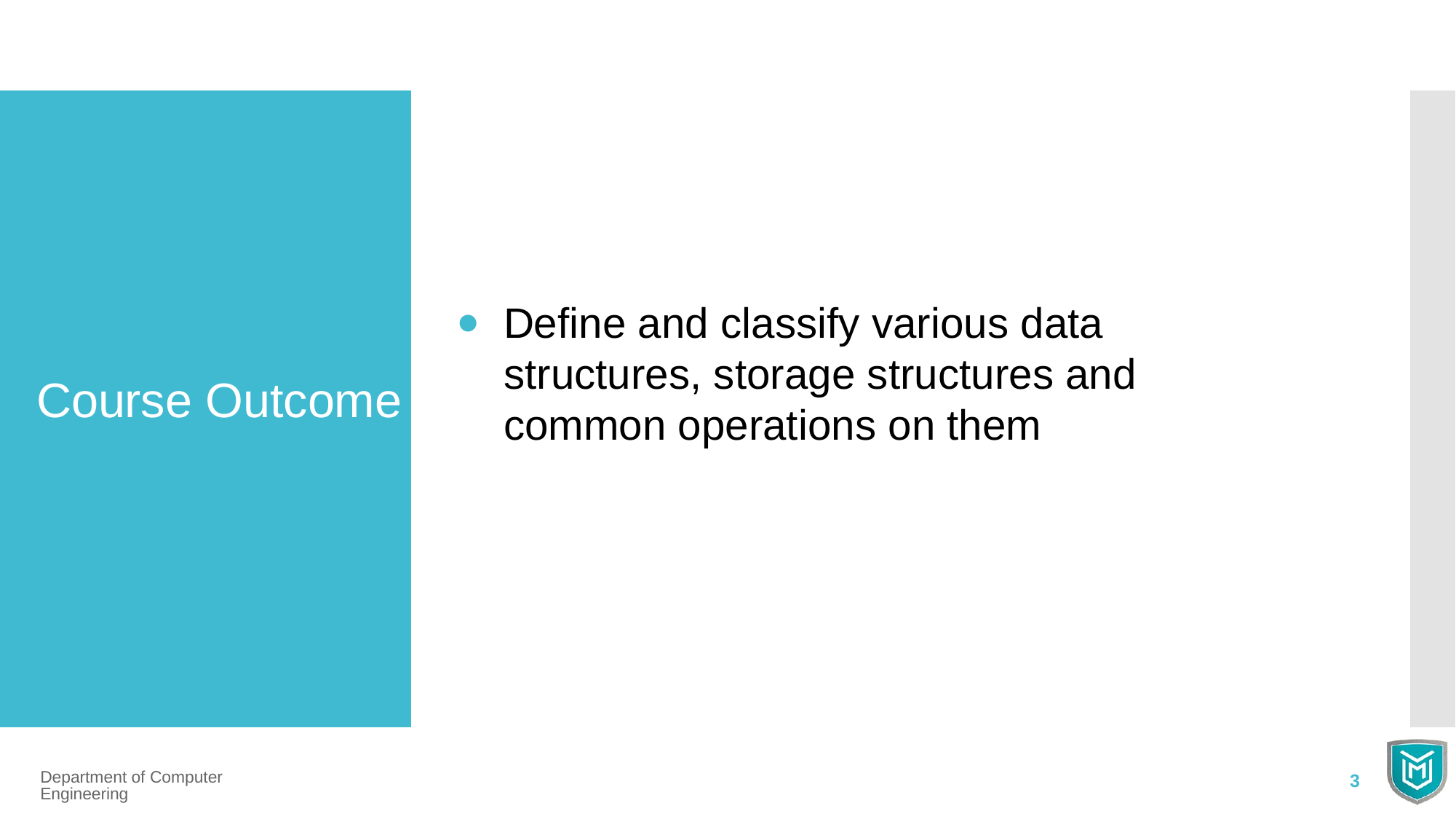

Define and classify various data structures, storage structures and common operations on them

Course Outcome
Department of Computer Engineering
3